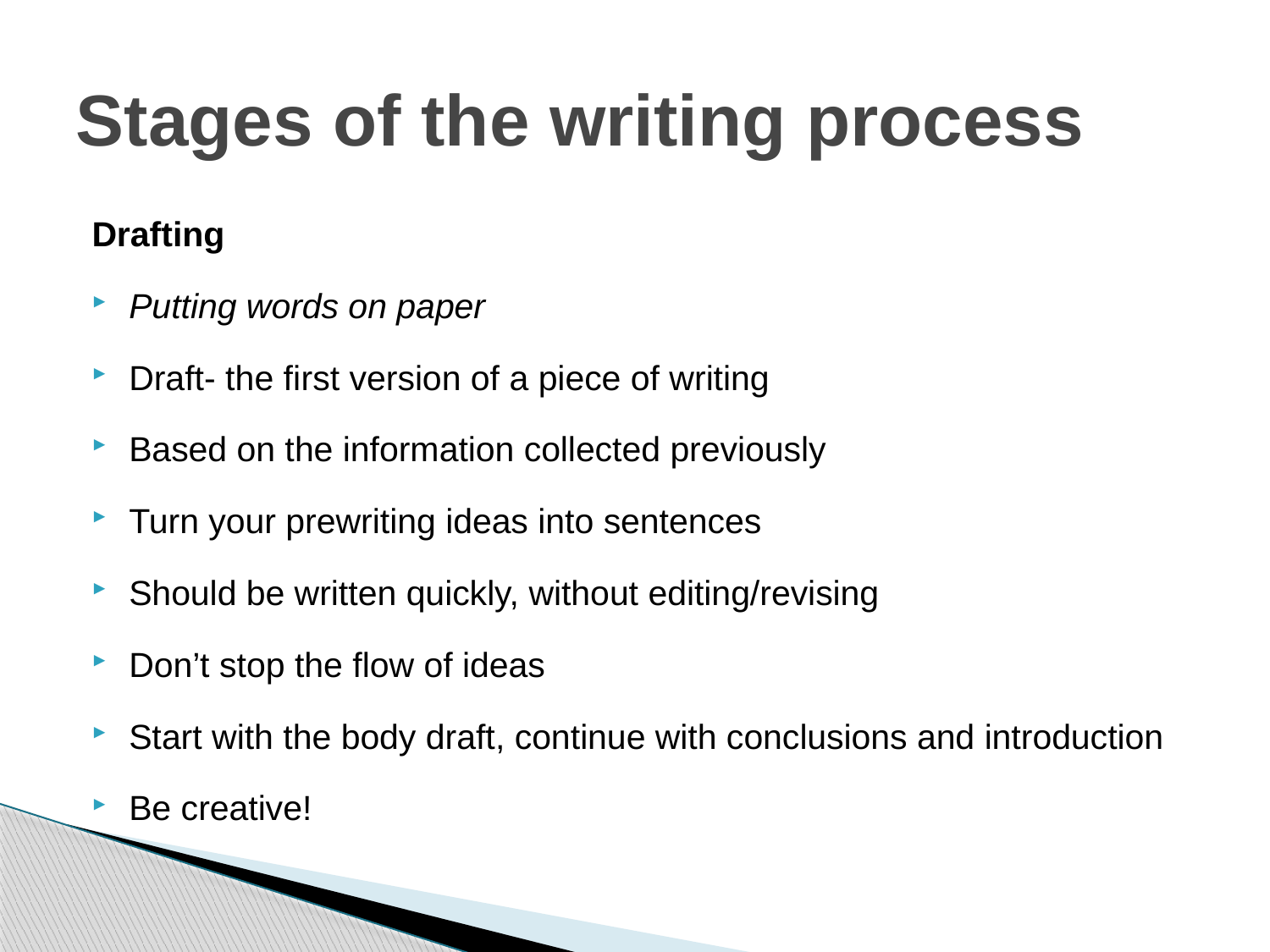

# Stages of the writing process
Drafting
Putting words on paper
Draft- the first version of a piece of writing
Based on the information collected previously
Turn your prewriting ideas into sentences
Should be written quickly, without editing/revising
Don’t stop the flow of ideas
Start with the body draft, continue with conclusions and introduction
Be creative!